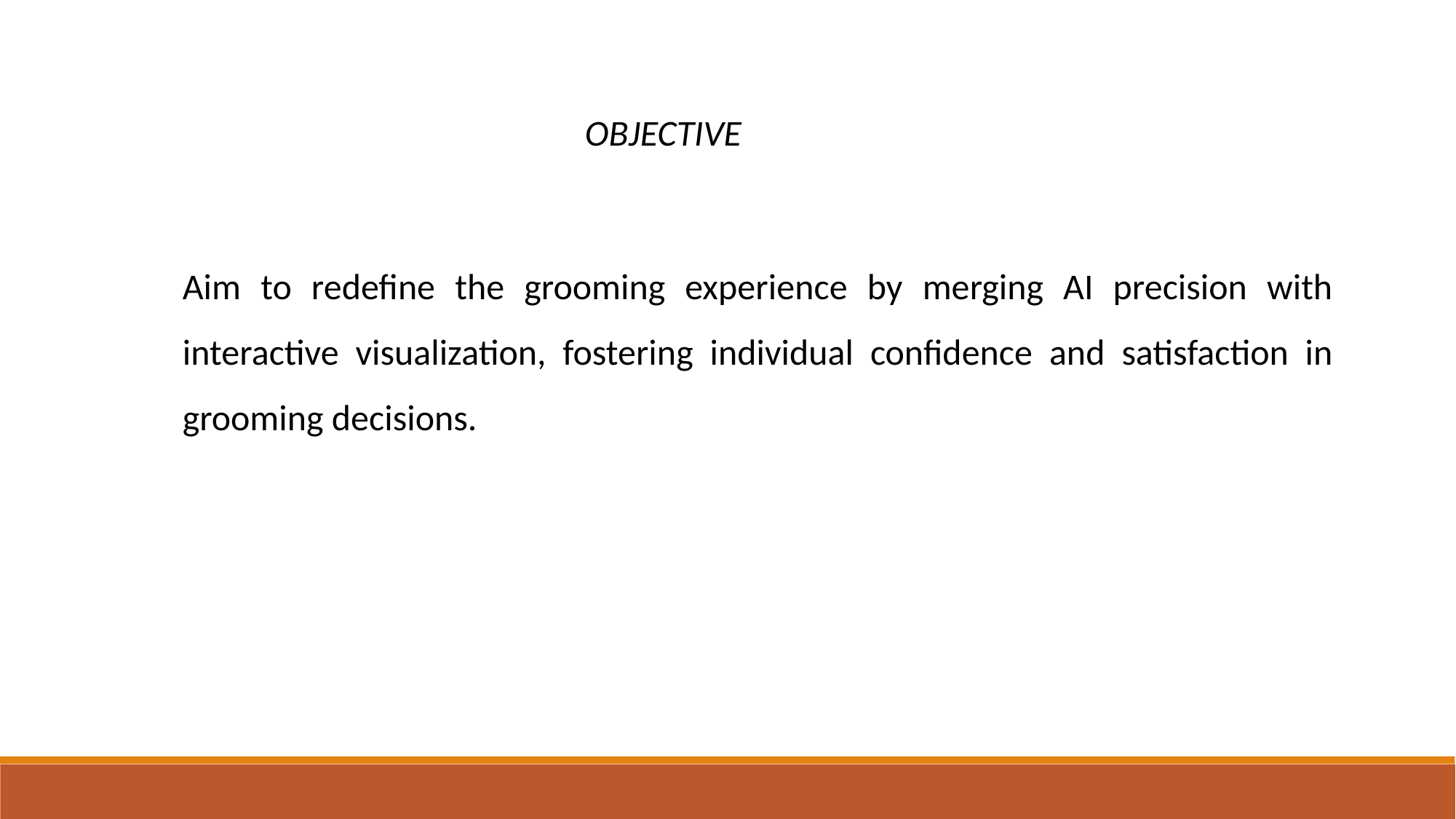

OBJECTIVE
Aim to redefine the grooming experience by merging AI precision with interactive visualization, fostering individual confidence and satisfaction in grooming decisions.